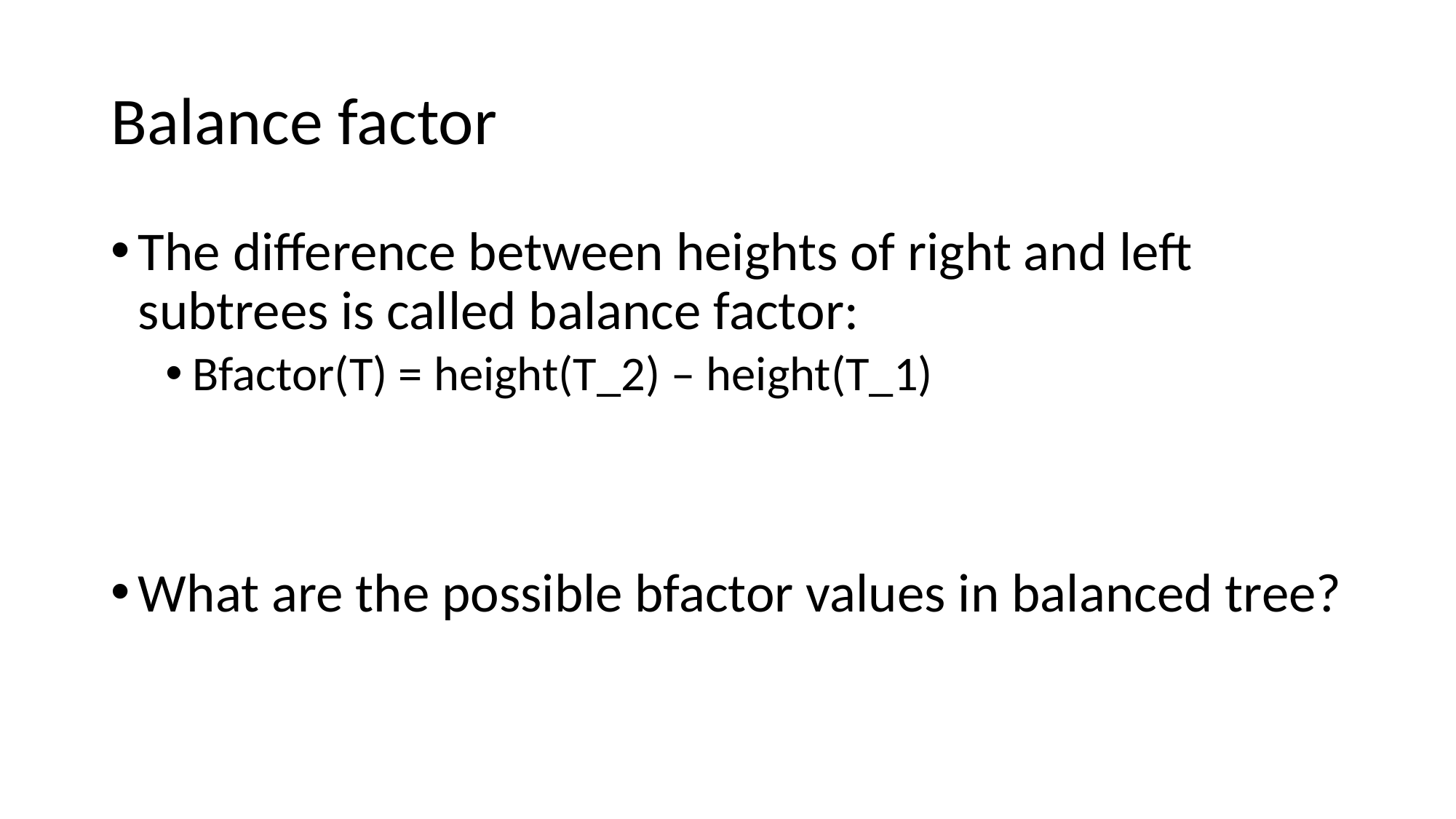

# Balance factor
The difference between heights of right and left subtrees is called balance factor:
Bfactor(T) = height(T_2) – height(T_1)

What are the possible bfactor values in balanced tree?